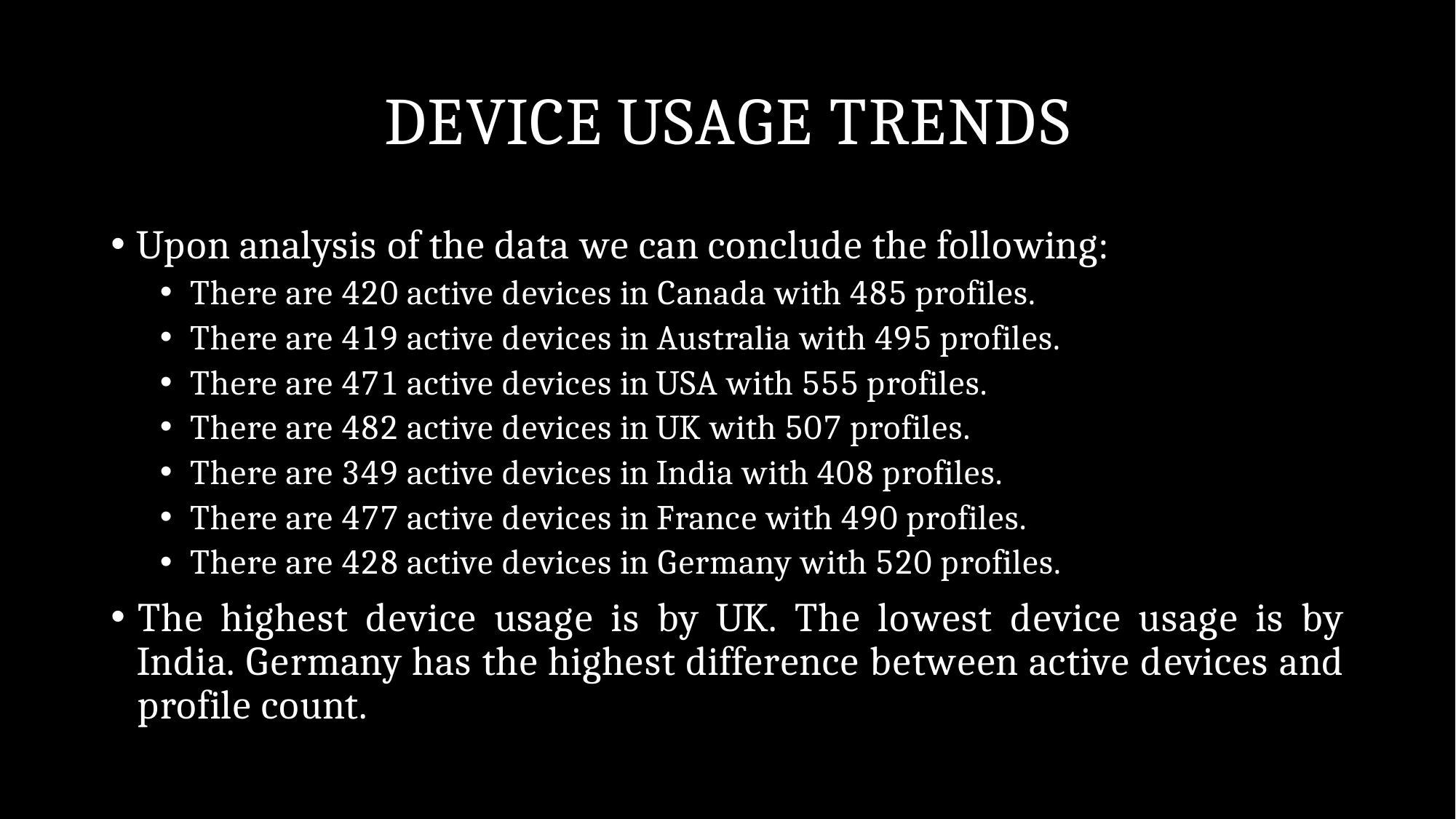

# DEVICE USAGE TRENDS
Upon analysis of the data we can conclude the following:
There are 420 active devices in Canada with 485 profiles.
There are 419 active devices in Australia with 495 profiles.
There are 471 active devices in USA with 555 profiles.
There are 482 active devices in UK with 507 profiles.
There are 349 active devices in India with 408 profiles.
There are 477 active devices in France with 490 profiles.
There are 428 active devices in Germany with 520 profiles.
The highest device usage is by UK. The lowest device usage is by India. Germany has the highest difference between active devices and profile count.